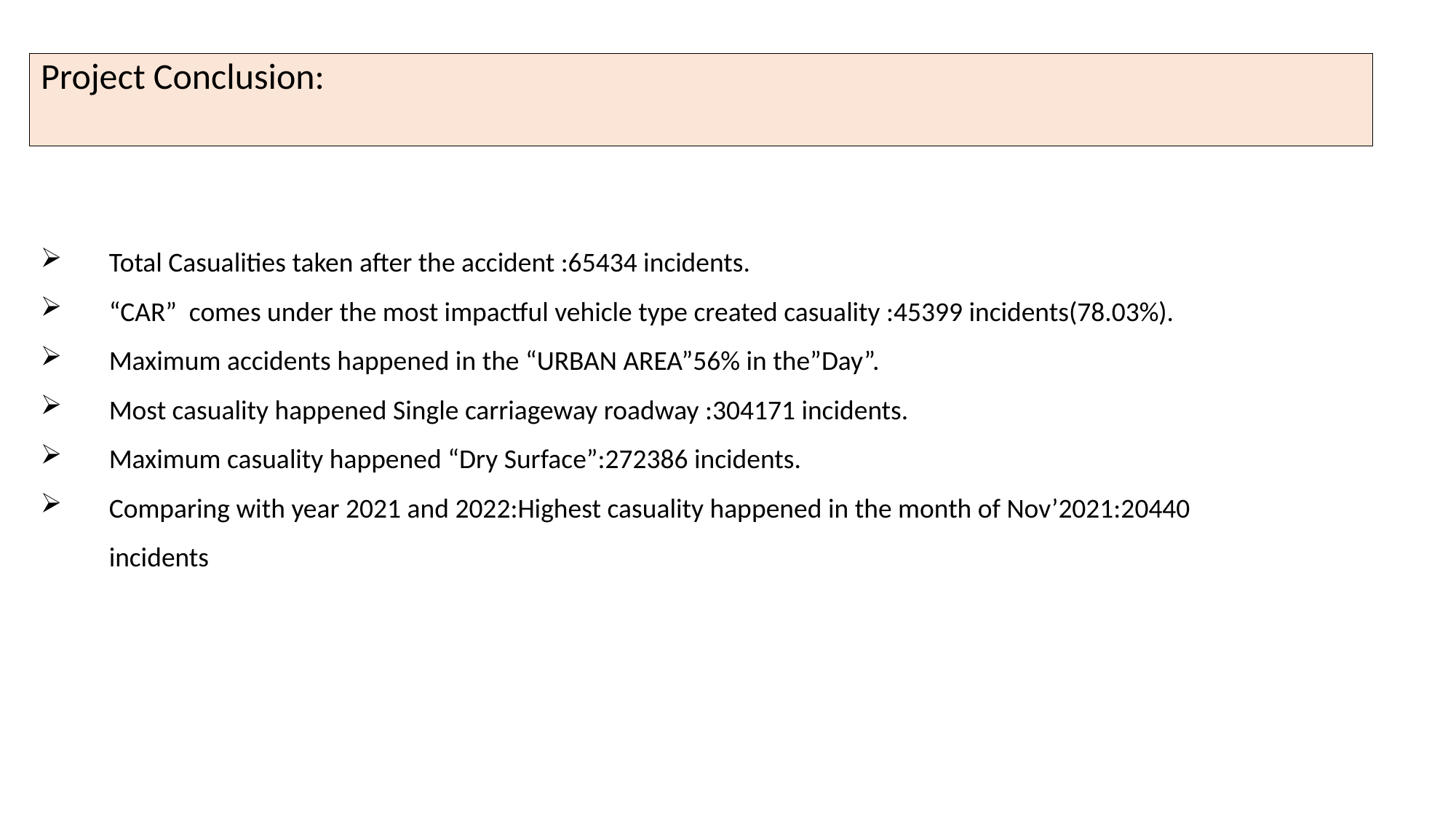

# Project Conclusion:
Total Casualities taken after the accident :65434 incidents.
“CAR”  comes under the most impactful vehicle type created casuality :45399 incidents(78.03%).
Maximum accidents happened in the “URBAN AREA”56% in the”Day”.
Most casuality happened Single carriageway roadway :304171 incidents.
Maximum casuality happened “Dry Surface”:272386 incidents.
Comparing with year 2021 and 2022:Highest casuality happened in the month of Nov’2021:20440 incidents